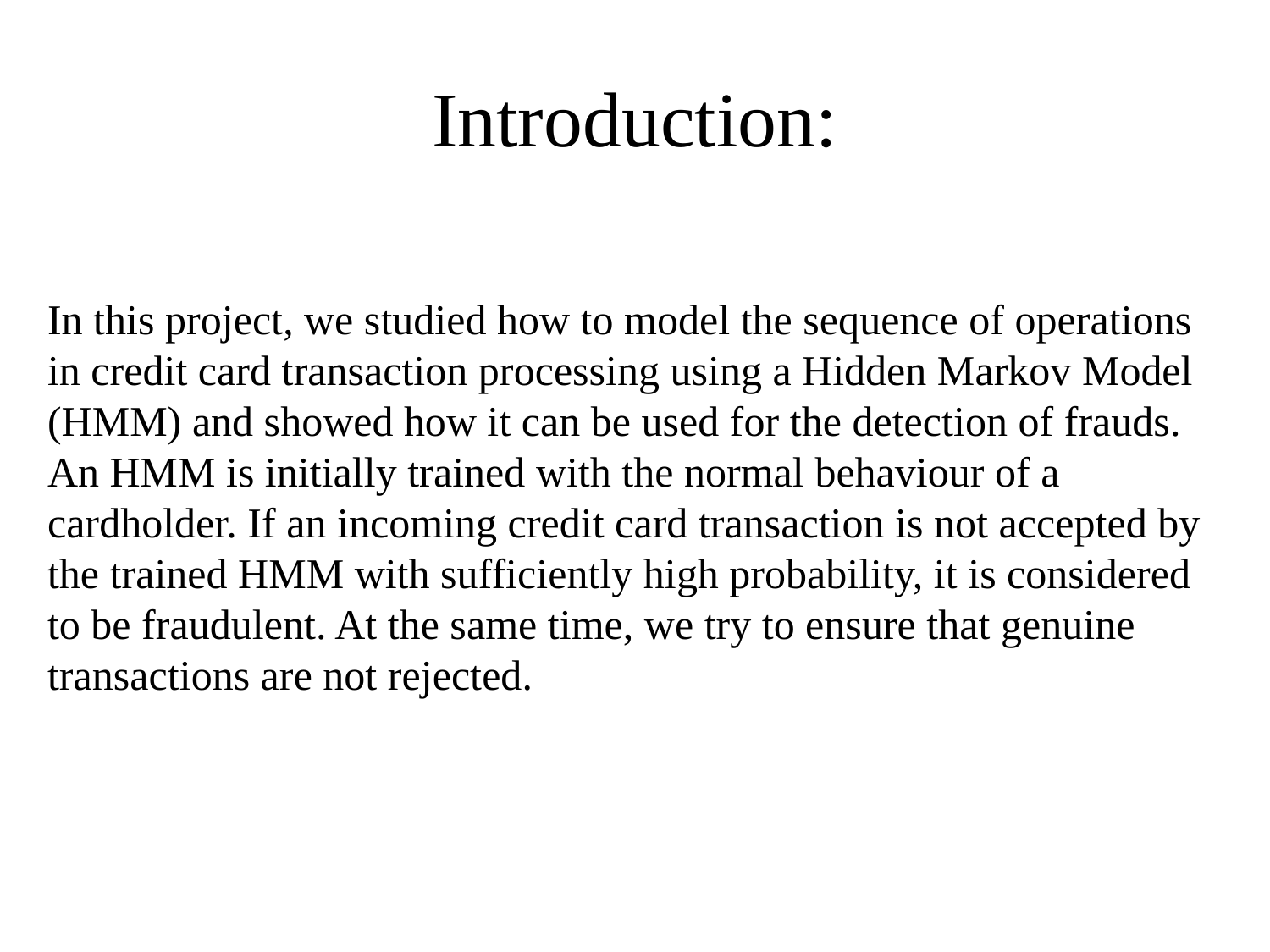

# Introduction:
In this project, we studied how to model the sequence of operations in credit card transaction processing using a Hidden Markov Model (HMM) and showed how it can be used for the detection of frauds. An HMM is initially trained with the normal behaviour of a cardholder. If an incoming credit card transaction is not accepted by the trained HMM with sufficiently high probability, it is considered to be fraudulent. At the same time, we try to ensure that genuine transactions are not rejected.